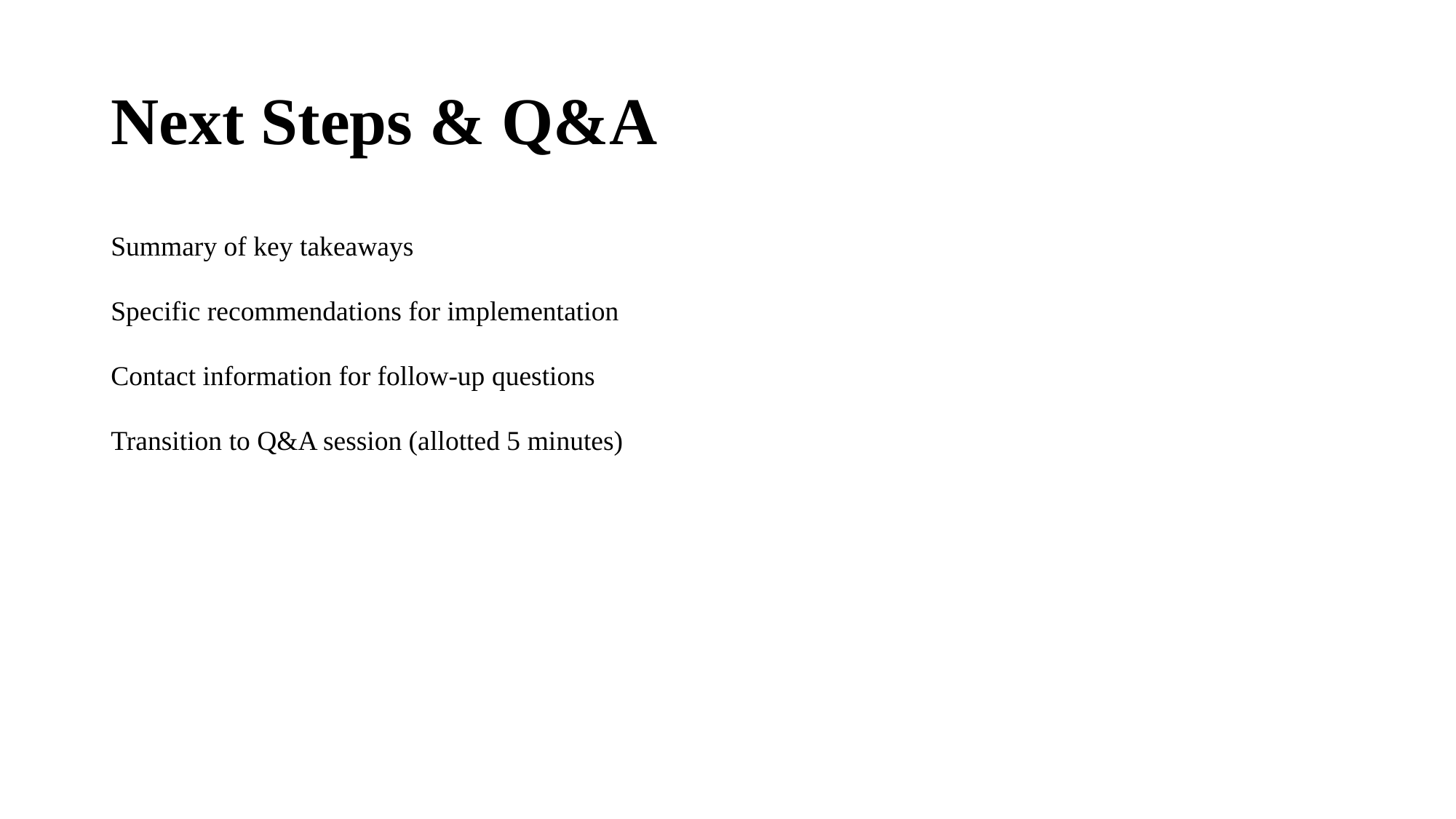

# Next Steps & Q&A
Summary of key takeaways
Specific recommendations for implementation
Contact information for follow-up questions
Transition to Q&A session (allotted 5 minutes)